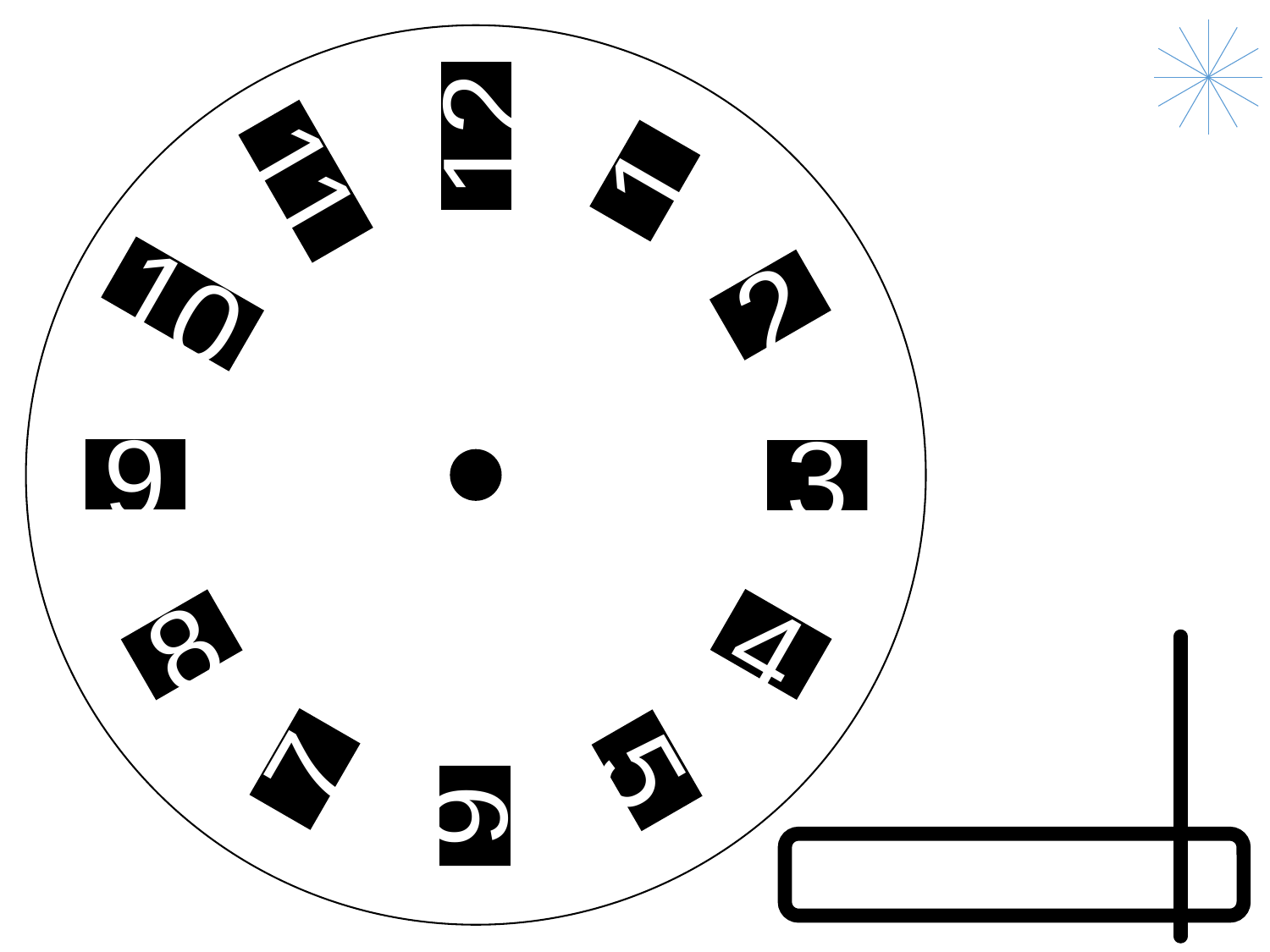

12

11

1

10

2

9

3

4

8

7

5

6